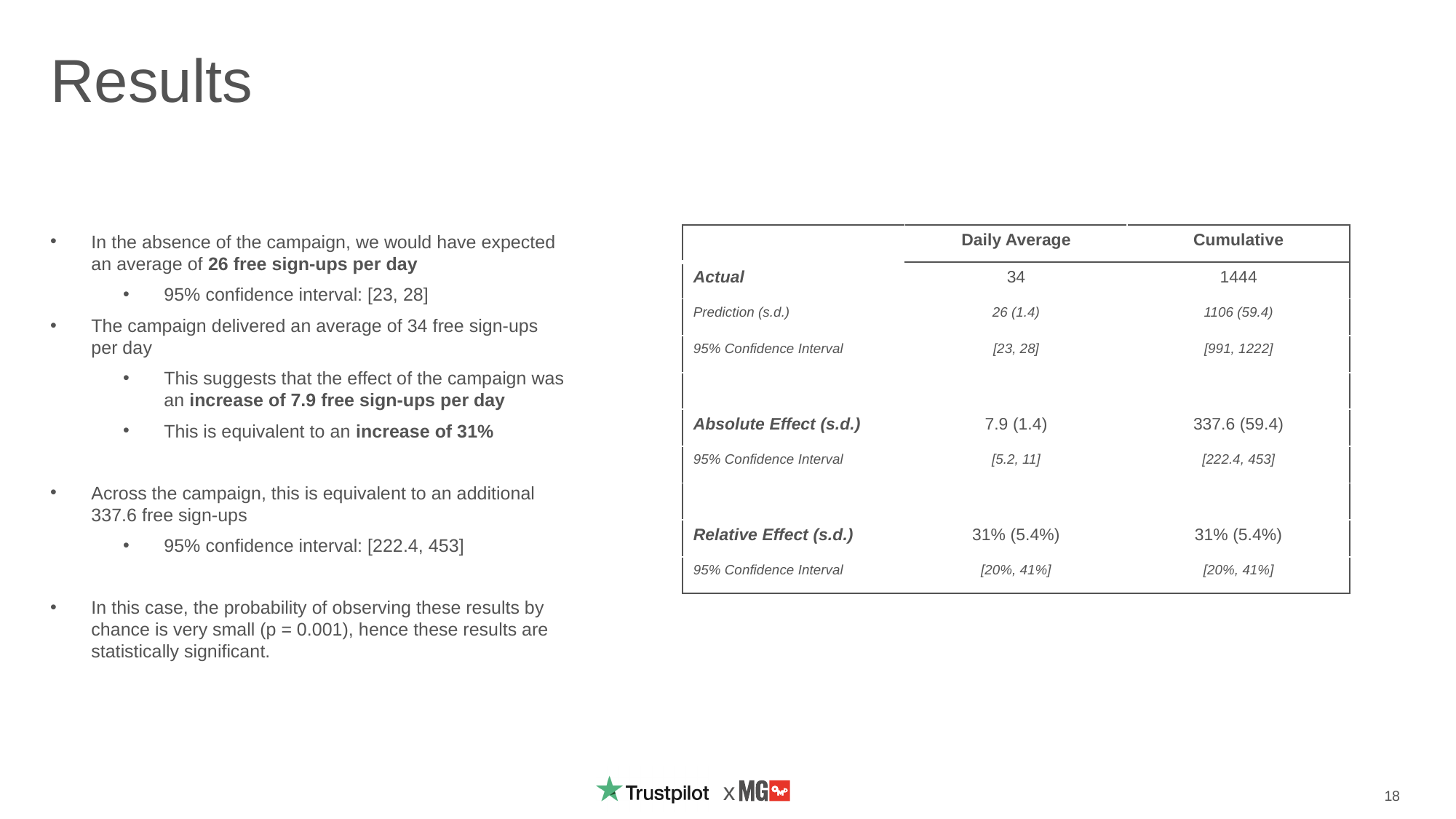

# Results
In the absence of the campaign, we would have expected an average of 26 free sign-ups per day
95% confidence interval: [23, 28]
The campaign delivered an average of 34 free sign-ups per day
This suggests that the effect of the campaign was an increase of 7.9 free sign-ups per day
This is equivalent to an increase of 31%

Across the campaign, this is equivalent to an additional 337.6 free sign-ups
95% confidence interval: [222.4, 453]

In this case, the probability of observing these results by chance is very small (p = 0.001), hence these results are statistically significant.
|  | Daily Average | Cumulative |
| --- | --- | --- |
| Actual | 34 | 1444 |
| Prediction (s.d.) | 26 (1.4) | 1106 (59.4) |
| 95% Confidence Interval | [23, 28] | [991, 1222] |
|  |  |  |
| Absolute Effect (s.d.) | 7.9 (1.4) | 337.6 (59.4) |
| 95% Confidence Interval | [5.2, 11] | [222.4, 453] |
|  |  |  |
| Relative Effect (s.d.) | 31% (5.4%) | 31% (5.4%) |
| 95% Confidence Interval | [20%, 41%] | [20%, 41%] |

18